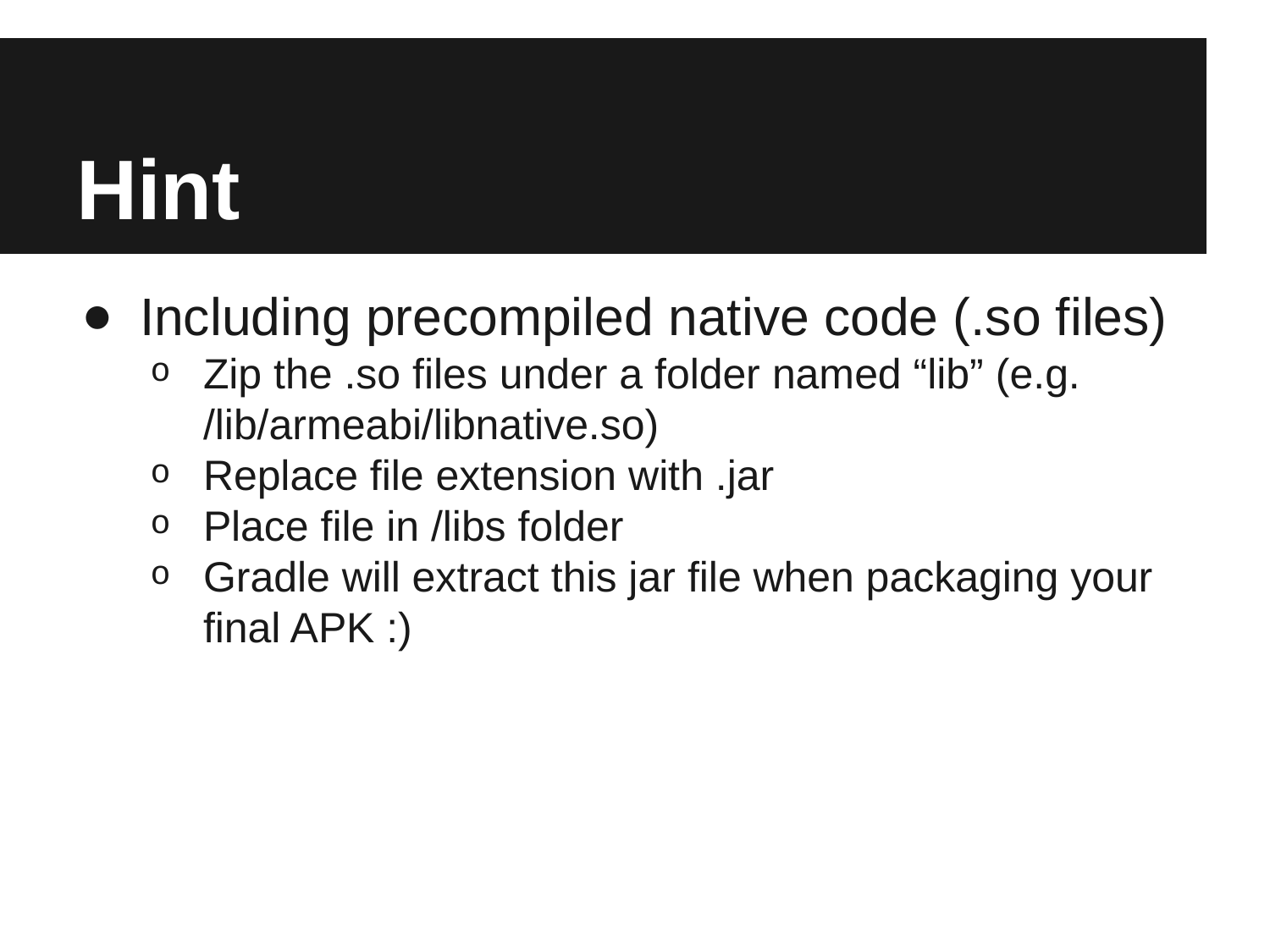

# Hint
Including precompiled native code (.so files)
Zip the .so files under a folder named “lib” (e.g. /lib/armeabi/libnative.so)
Replace file extension with .jar
Place file in /libs folder
Gradle will extract this jar file when packaging your final APK :)